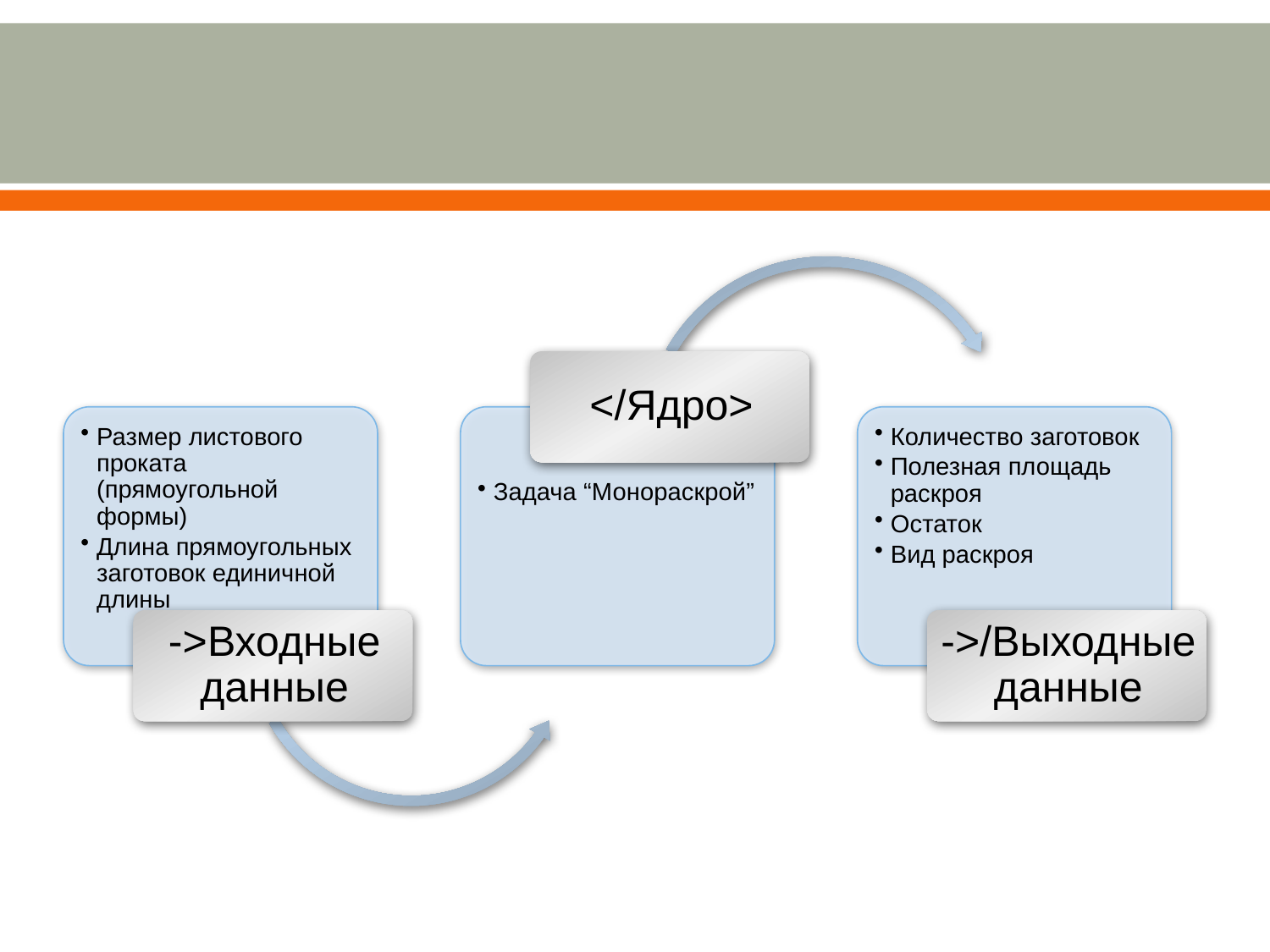

#
Размер листового проката (прямоугольной формы)
Длина прямоугольных заготовок единичной длины
->Входные данные
Задача “Монораскрой”
</Ядро>
Количество заготовок
Полезная площадь раскроя
Остаток
Вид раскроя
->/Выходные данные